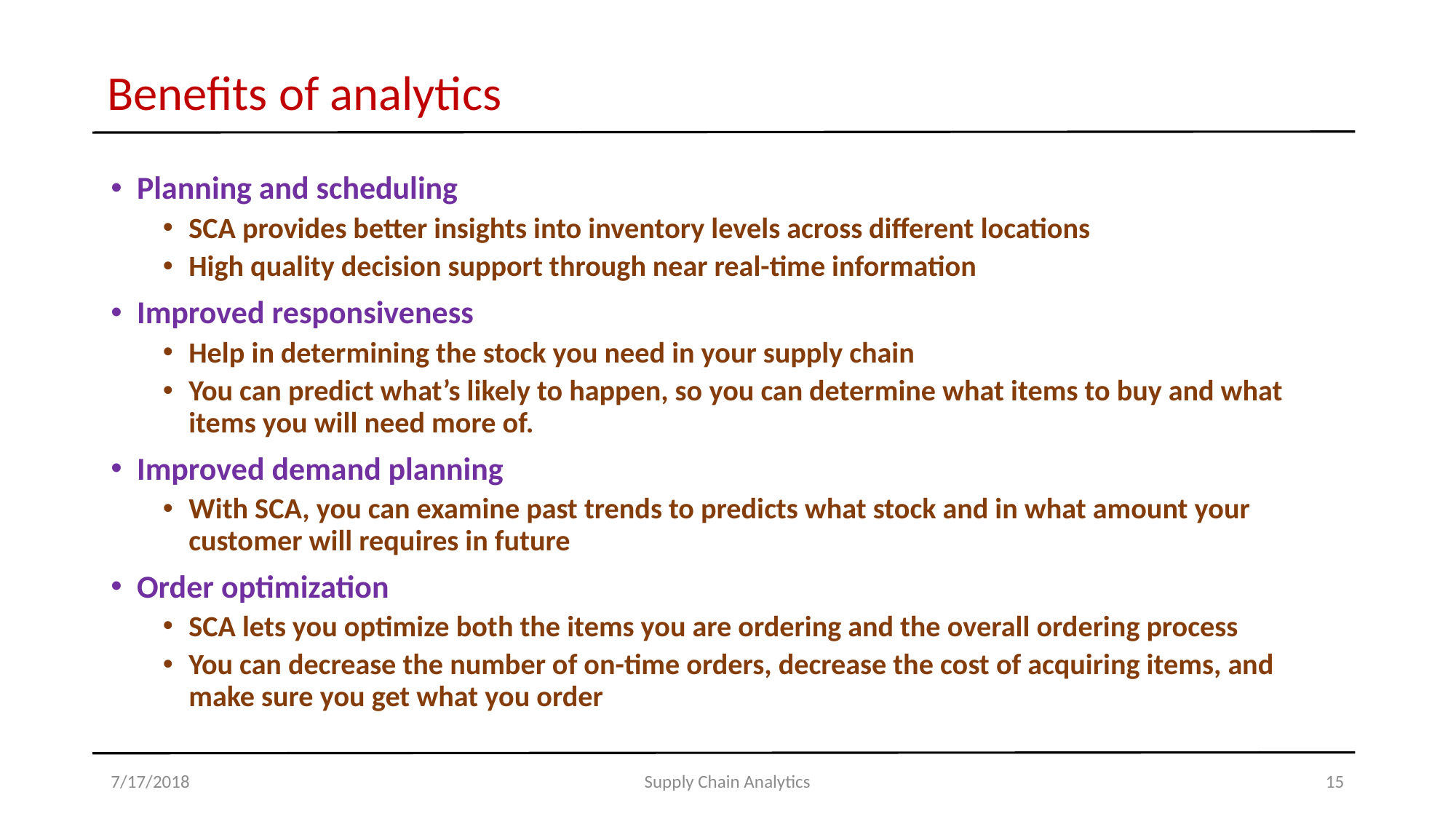

# Benefits of analytics
Planning and scheduling
SCA provides better insights into inventory levels across different locations
High quality decision support through near real-time information
Improved responsiveness
Help in determining the stock you need in your supply chain
You can predict what’s likely to happen, so you can determine what items to buy and what items you will need more of.
Improved demand planning
With SCA, you can examine past trends to predicts what stock and in what amount your customer will requires in future
Order optimization
SCA lets you optimize both the items you are ordering and the overall ordering process
You can decrease the number of on-time orders, decrease the cost of acquiring items, and make sure you get what you order

7/17/2018
Supply Chain Analytics
15